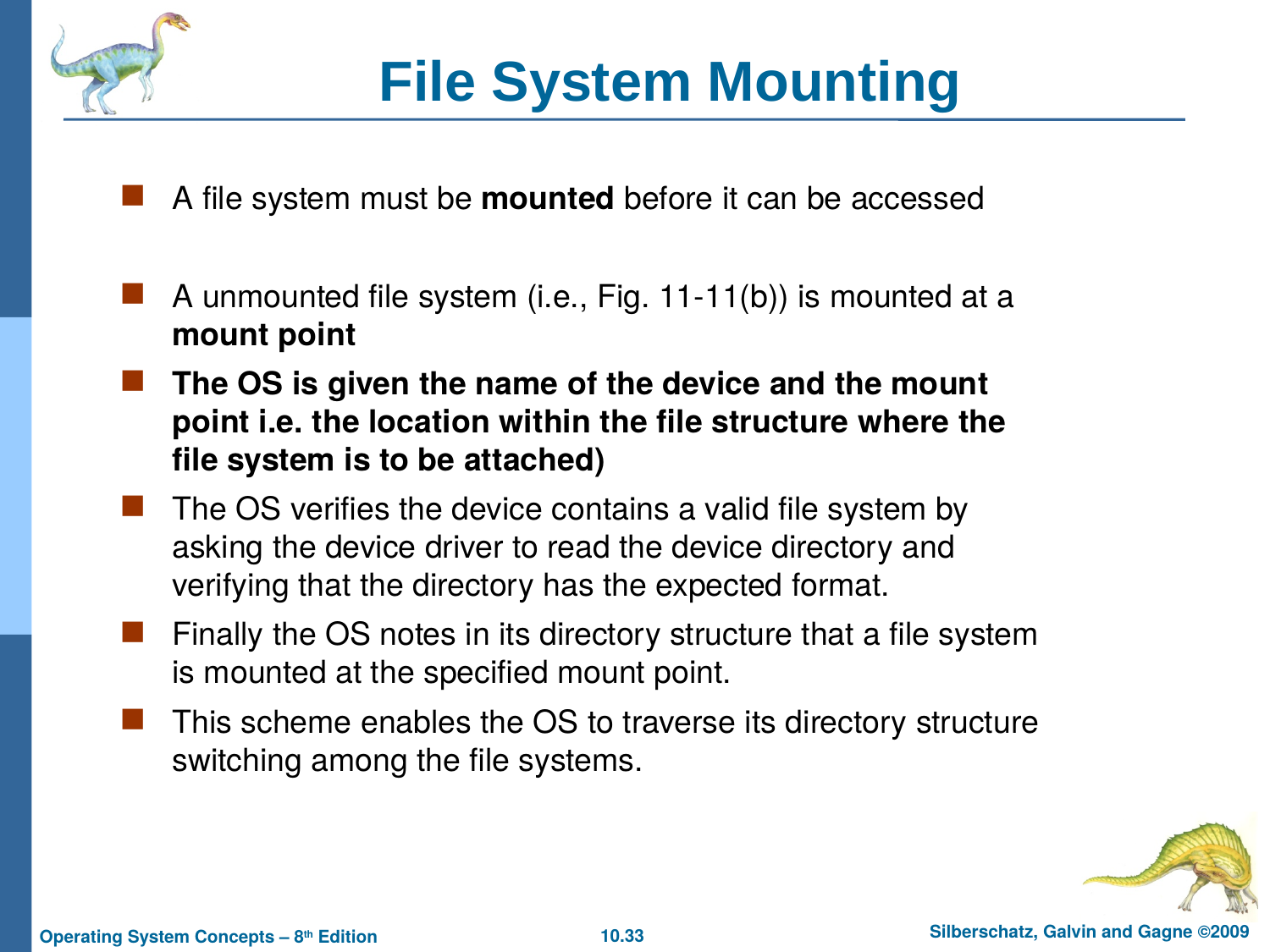

# File System Mounting
A file system must be mounted before it can be accessed

A unmounted file system (i.e., Fig. 11-11(b)) is mounted at a mount point
The OS is given the name of the device and the mount point i.e. the location within the file structure where the file system is to be attached)
The OS verifies the device contains a valid file system by asking the device driver to read the device directory and verifying that the directory has the expected format.
Finally the OS notes in its directory structure that a file system is mounted at the specified mount point.
This scheme enables the OS to traverse its directory structure switching among the file systems.